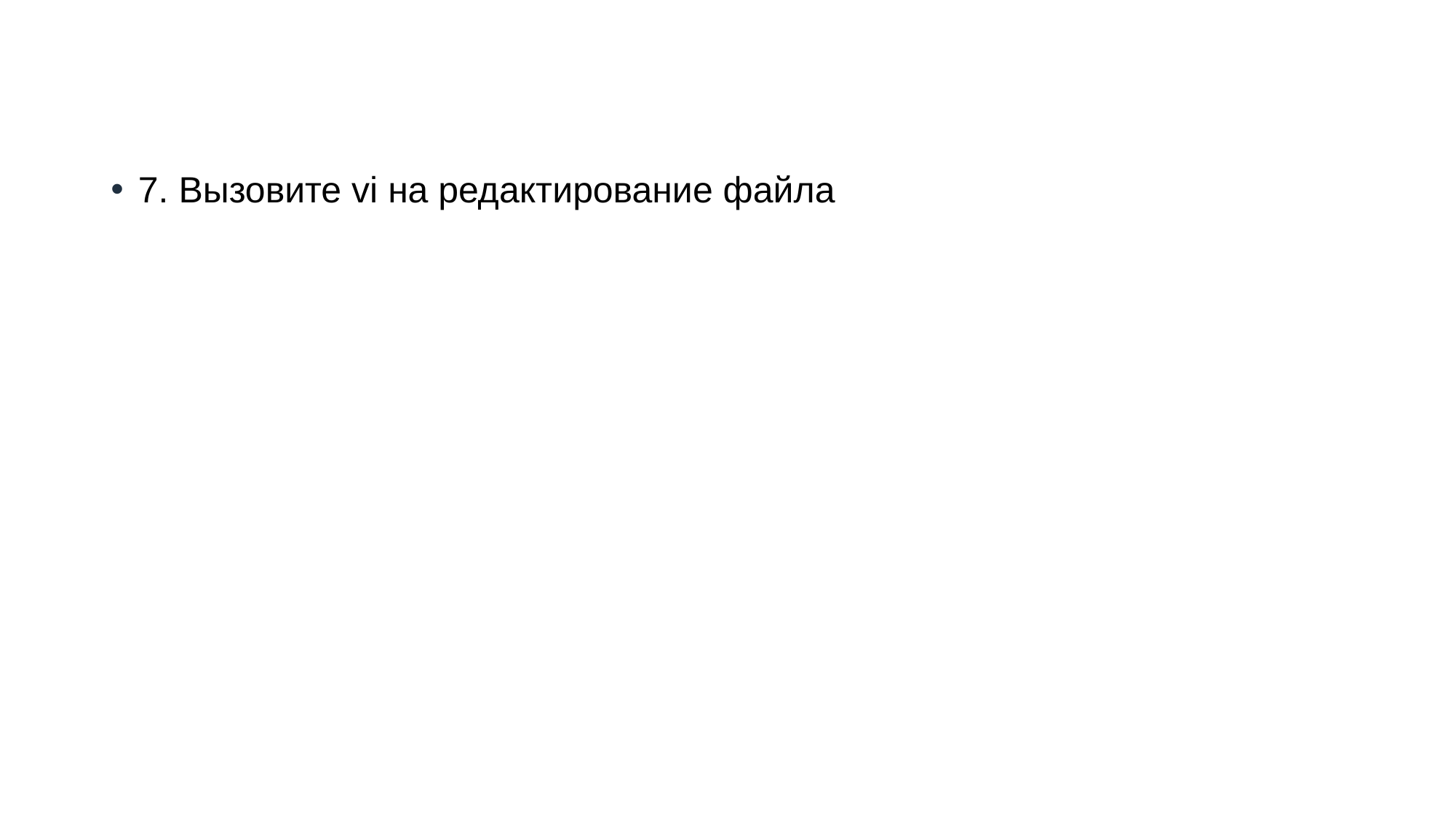

#
7. Вызовите vi на редактирование файла